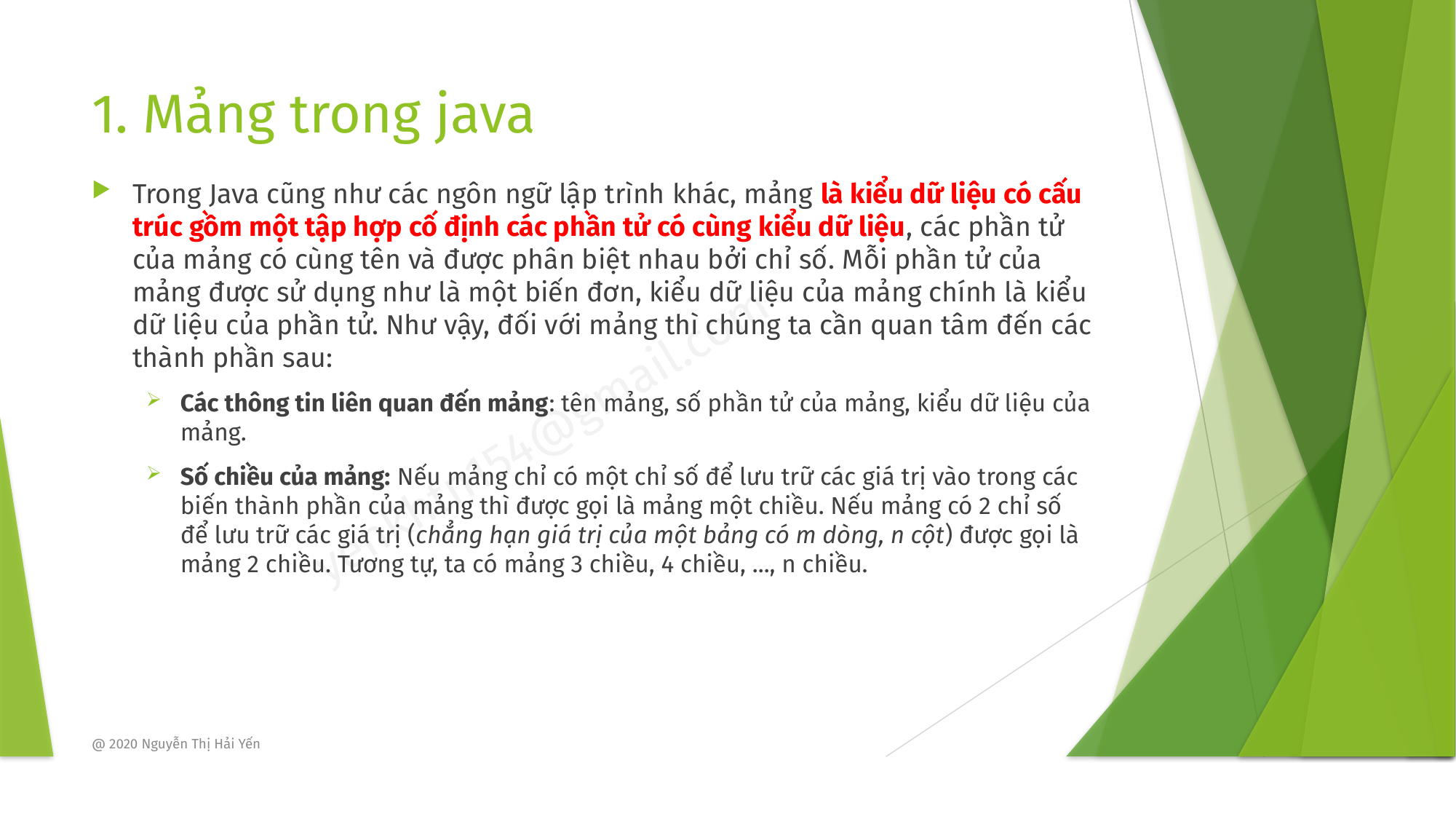

# 1. Mảng trong java
Trong Java cũng như các ngôn ngữ lập trình khác, mảng là kiểu dữ liệu có cấu trúc gồm một tập hợp cố định các phần tử có cùng kiểu dữ liệu, các phần tử của mảng có cùng tên và được phân biệt nhau bởi chỉ số. Mỗi phần tử của mảng được sử dụng như là một biến đơn, kiểu dữ liệu của mảng chính là kiểu dữ liệu của phần tử. Như vậy, đối với mảng thì chúng ta cần quan tâm đến các thành phần sau:
Các thông tin liên quan đến mảng: tên mảng, số phần tử của mảng, kiểu dữ liệu của mảng.
Số chiều của mảng: Nếu mảng chỉ có một chỉ số để lưu trữ các giá trị vào trong các biến thành phần của mảng thì được gọi là mảng một chiều. Nếu mảng có 2 chỉ số để lưu trữ các giá trị (chẳng hạn giá trị của một bảng có m dòng, n cột) được gọi là mảng 2 chiều. Tương tự, ta có mảng 3 chiều, 4 chiều, ..., n chiều.

@ 2020 Nguyễn Thị Hải Yến